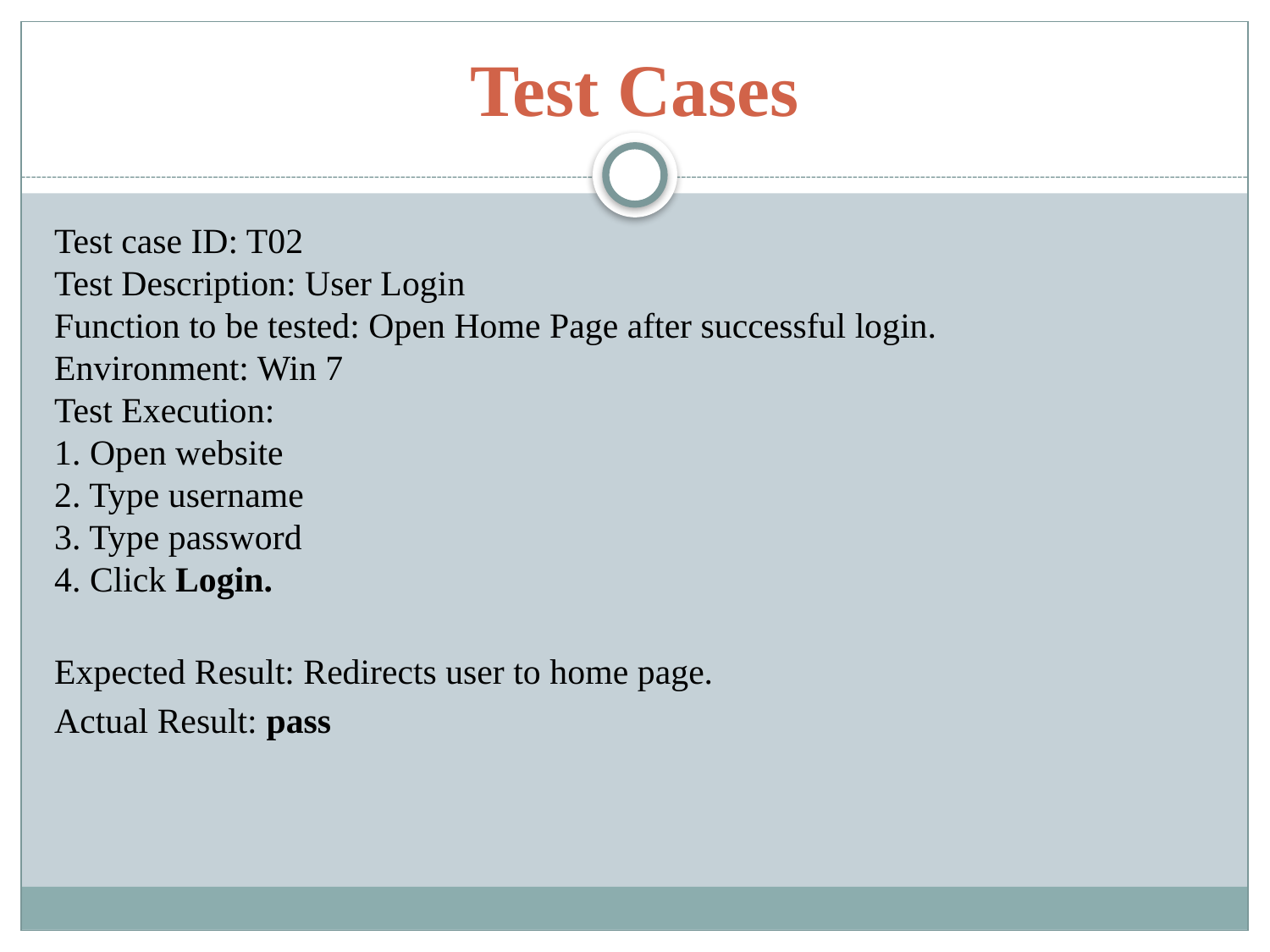

# Test Cases
Test case ID: T02
Test Description: User Login
Function to be tested: Open Home Page after successful login.
Environment: Win 7
Test Execution:
1. Open website
2. Type username
3. Type password 
4. Click Login.
Expected Result: Redirects user to home page.
Actual Result: pass